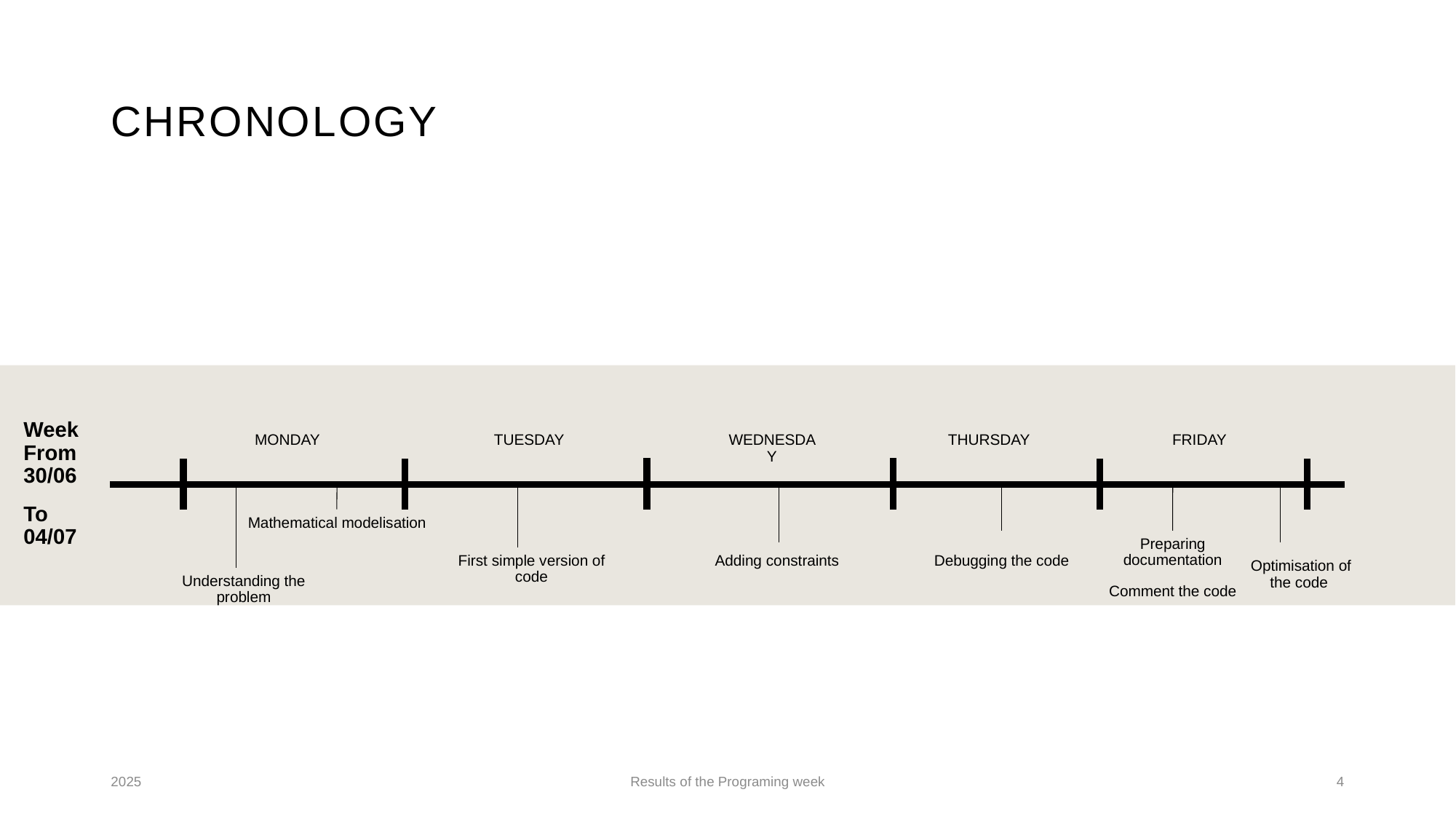

# Chronology
Week From 30/06
To 04/07
MONDAY
TUESDAY
WEDNESDAY
THURSDAY
FRIDAY
Mathematical modelisation
Preparing documentation
Comment the code
First simple version of code
Adding constraints
Debugging the code
Optimisation of the code
Understanding the problem
2025
Results of the Programing week
4